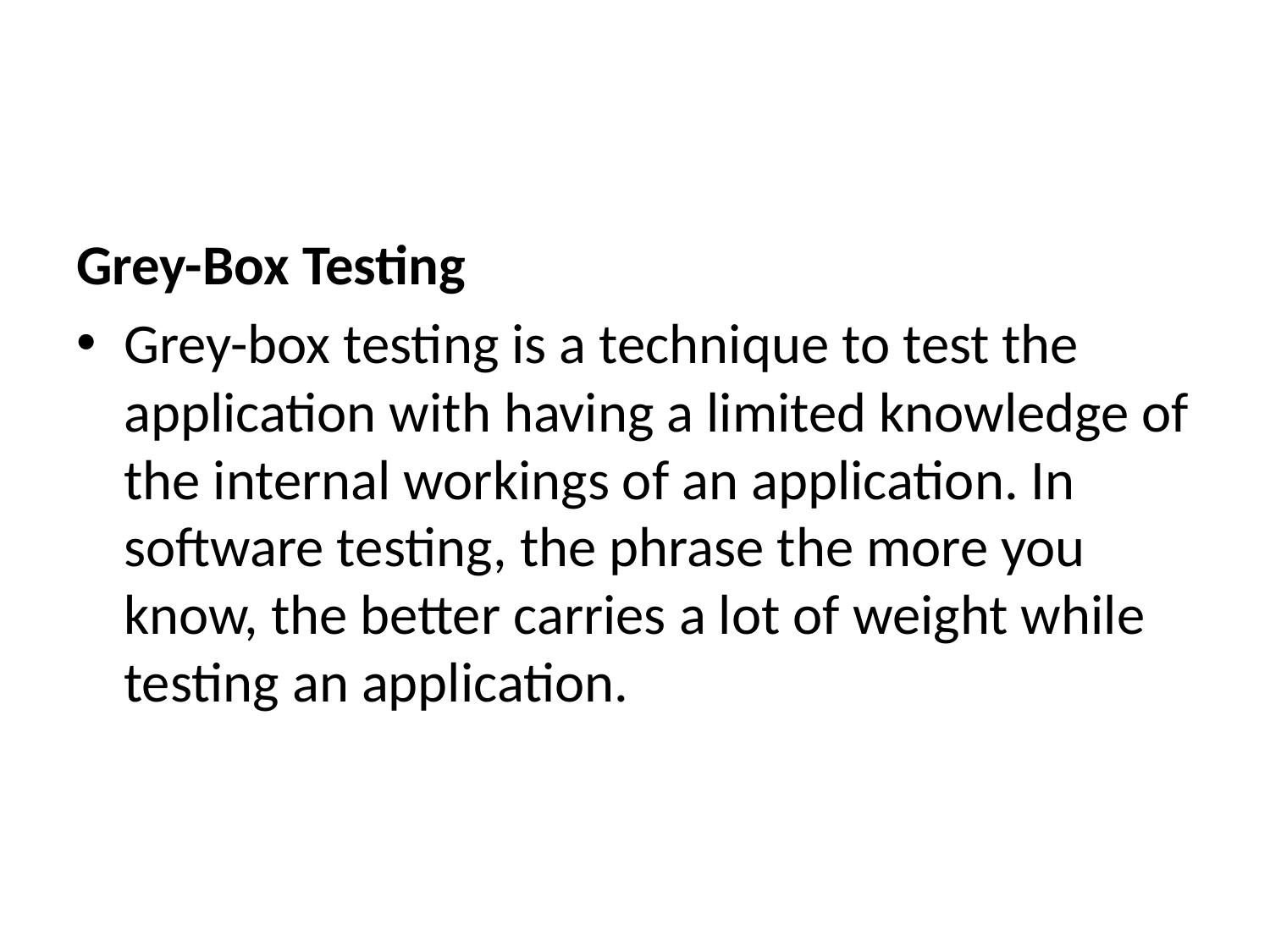

#
Grey-Box Testing
Grey-box testing is a technique to test the application with having a limited knowledge of the internal workings of an application. In software testing, the phrase the more you know, the better carries a lot of weight while testing an application.